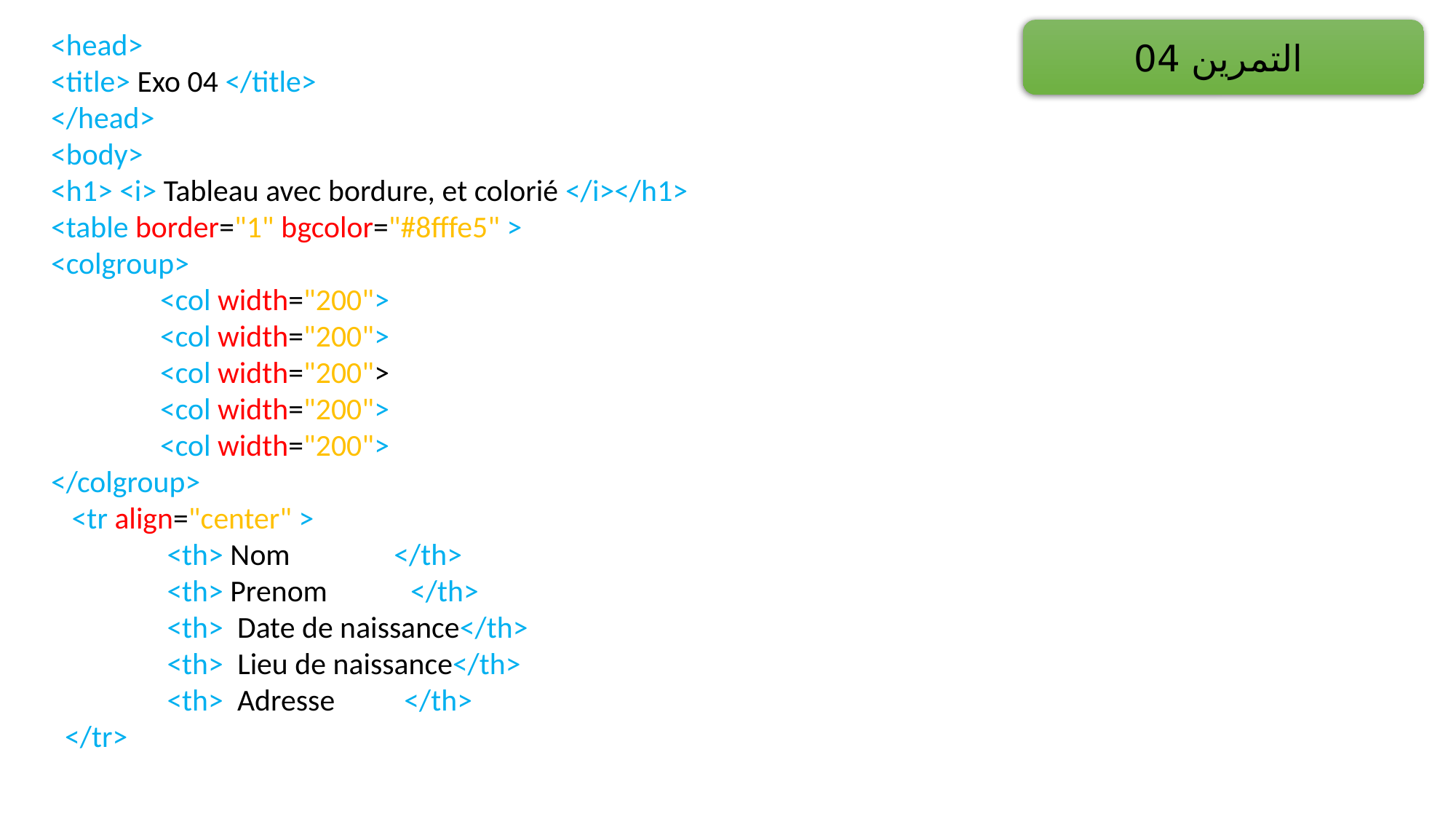

<head>
<title> Exo 04 </title>
</head>
<body>
<h1> <i> Tableau avec bordure, et colorié </i></h1>
<table border="1" bgcolor="#8fffe5" >
<colgroup>
	<col width="200">
	<col width="200">
	<col width="200">
	<col width="200">
	<col width="200">
</colgroup>
   <tr align="center" >
	 <th> Nom               </th>
	 <th> Prenom            </th>
	 <th>  Date de naissance</th>
	 <th>  Lieu de naissance</th>
	 <th>  Adresse          </th>
  </tr>
التمرين 04